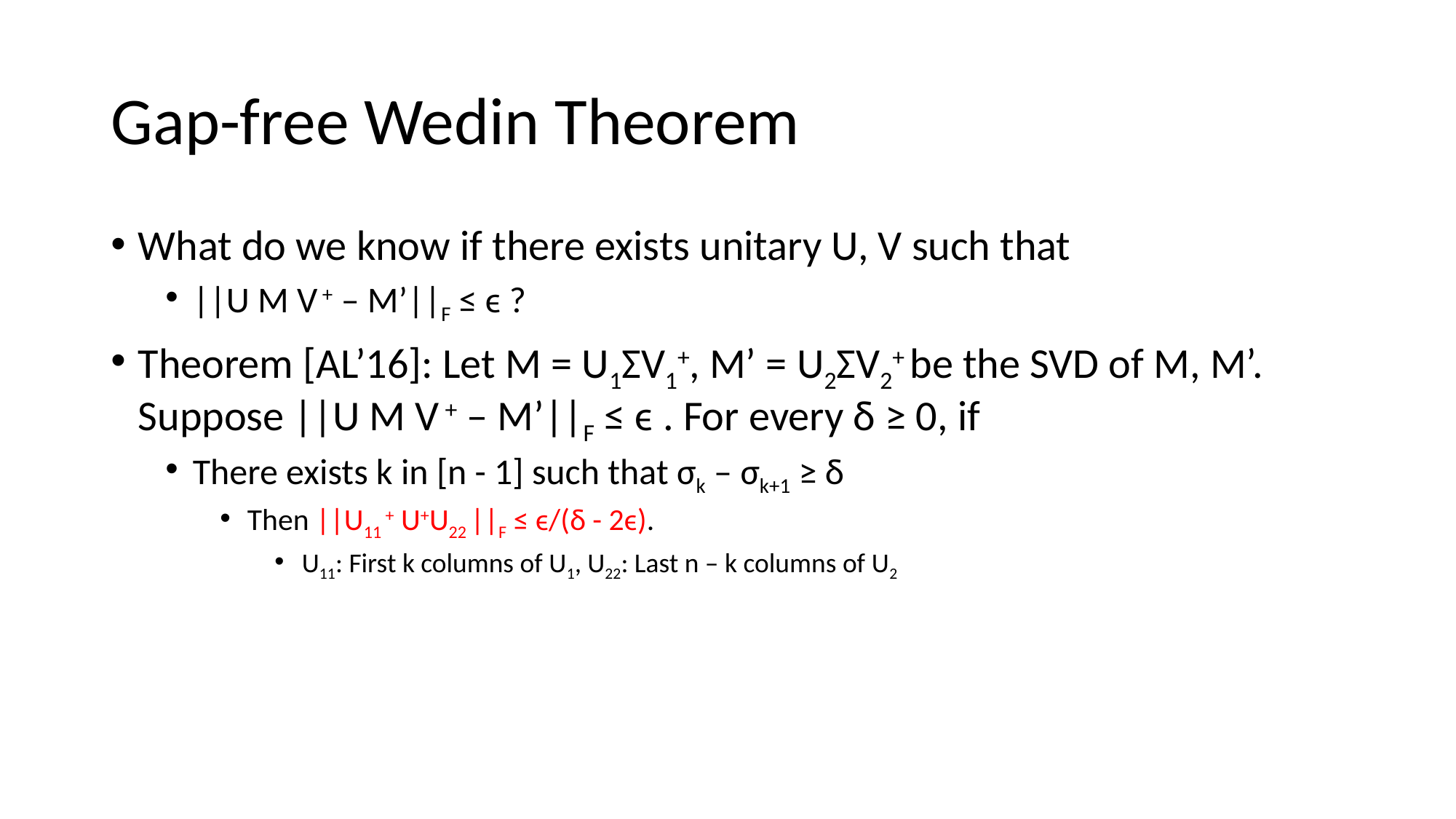

# Gap-free Wedin Theorem
What do we know if there exists unitary U, V such that
||U M V + – M’||F ≤ ϵ ?
Theorem [AL’16]: Let M = U1ΣV1+, M’ = U2ΣV2+ be the SVD of M, M’. Suppose ||U M V + – M’||F ≤ ϵ . For every δ ≥ 0, if
There exists k in [n - 1] such that σk – σk+1 ≥ δ
Then ||U11 + U+U22 ||F ≤ ϵ/(δ - 2ϵ).
U11: First k columns of U1, U22: Last n – k columns of U2